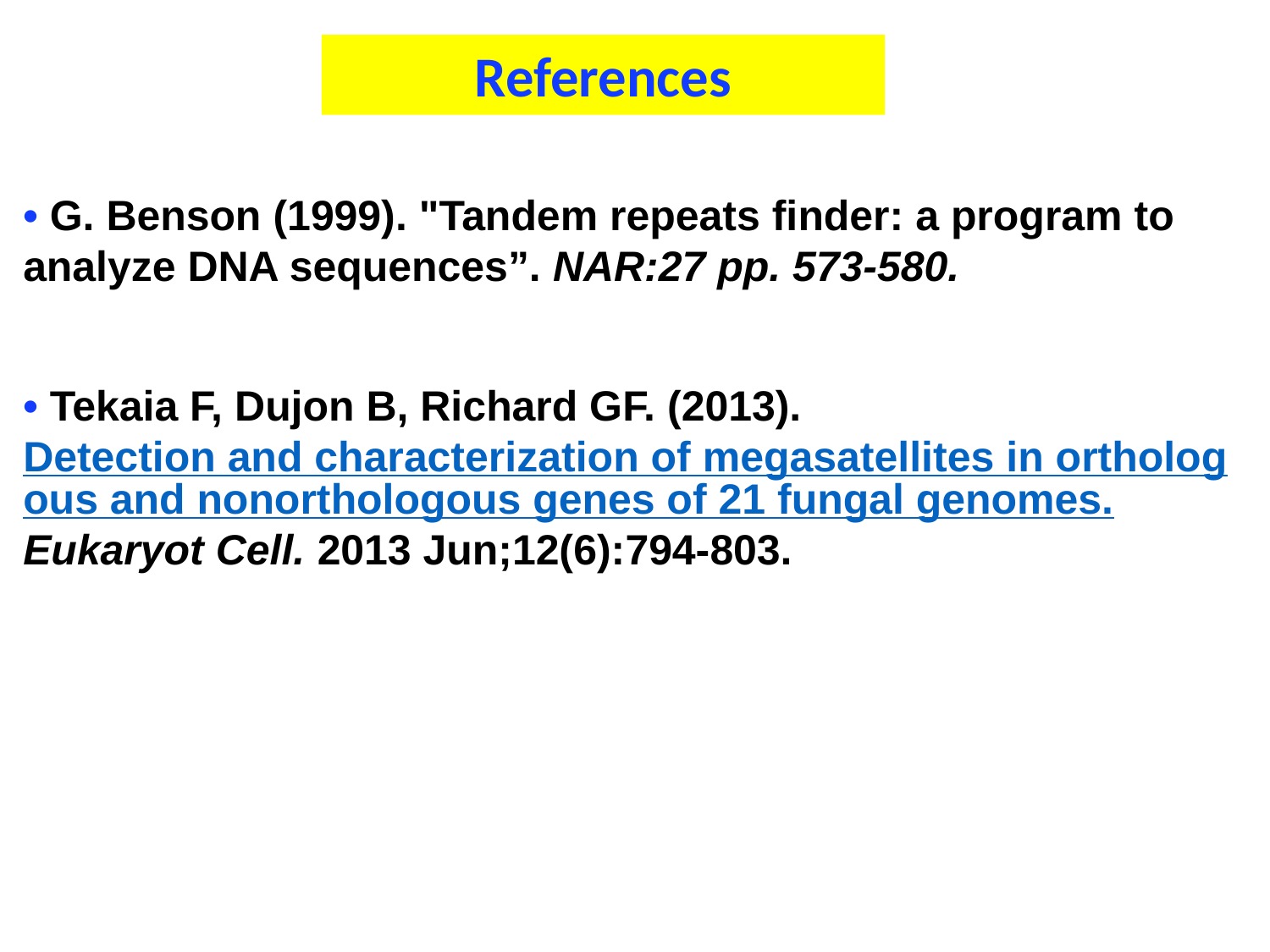

References
• G. Benson (1999). "Tandem repeats finder: a program to analyze DNA sequences”. NAR:27 pp. 573-580.
• Tekaia F, Dujon B, Richard GF. (2013). Detection and characterization of megasatellites in orthologous and nonorthologous genes of 21 fungal genomes.
Eukaryot Cell. 2013 Jun;12(6):794-803.